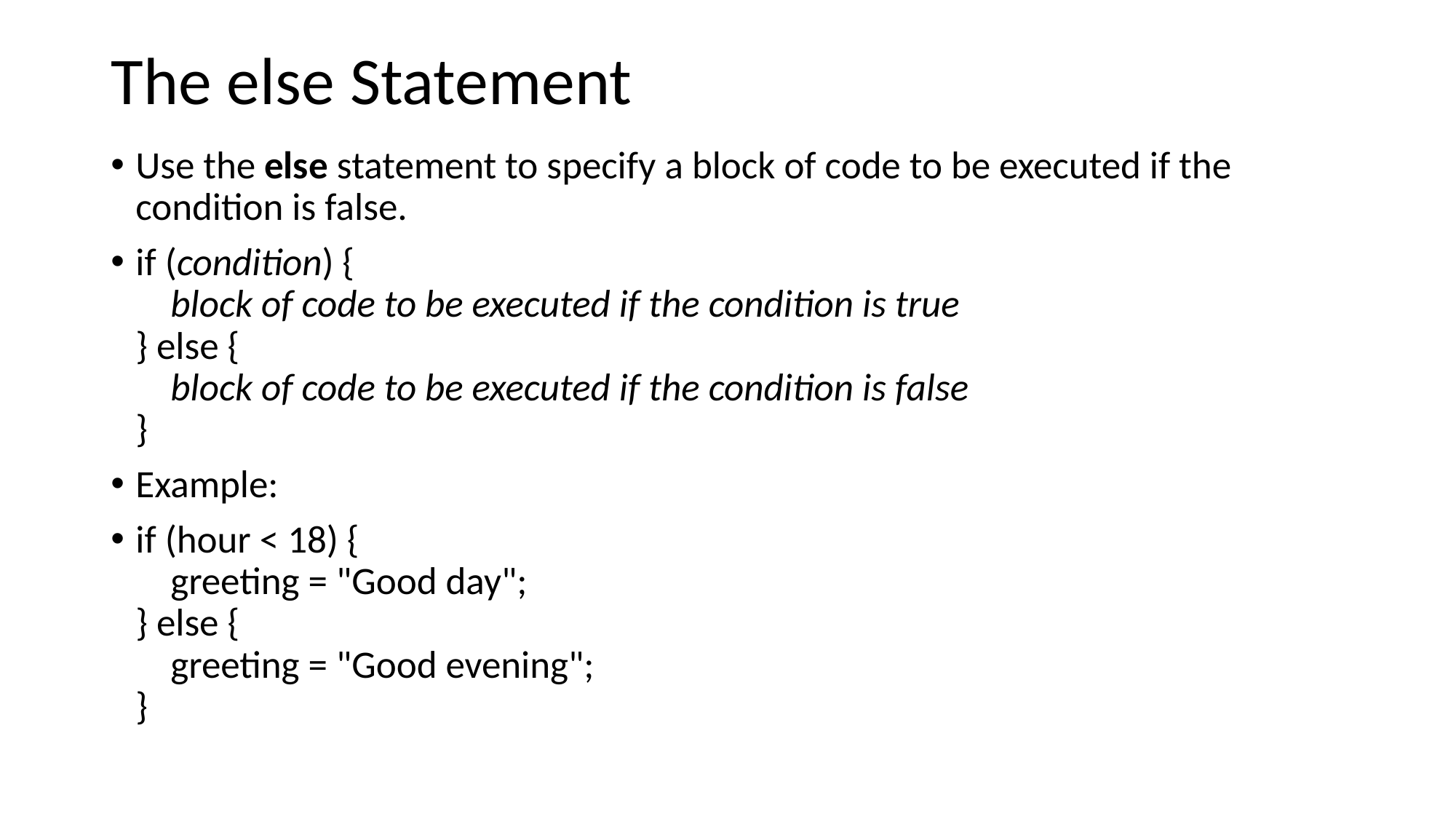

# The else Statement
Use the else statement to specify a block of code to be executed if the condition is false.
if (condition) {
    block of code to be executed if the condition is true
} else { 
    block of code to be executed if the condition is false
}
Example:
if (hour < 18) {
    greeting = "Good day";
} else {
    greeting = "Good evening";
}